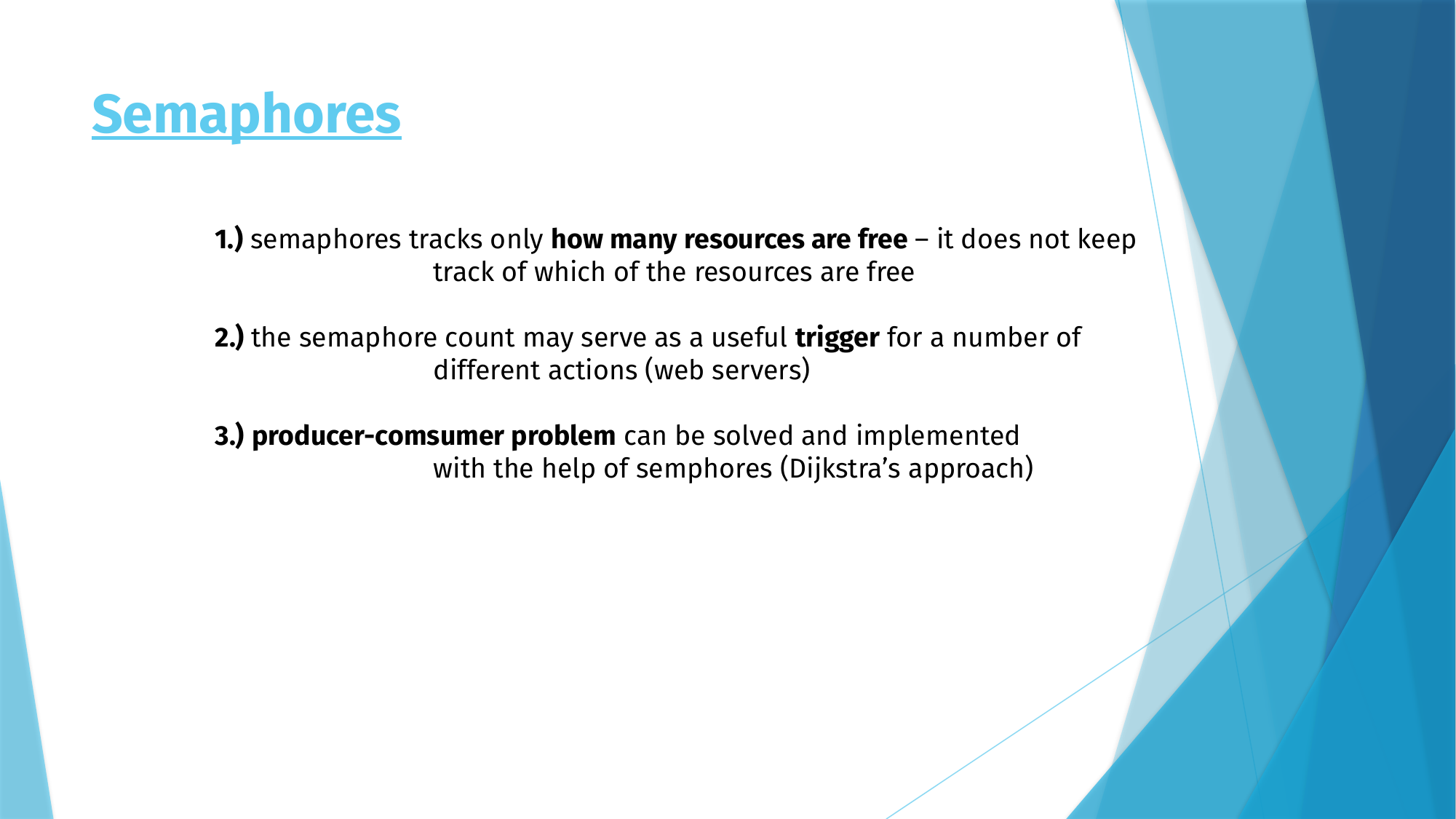

# Semaphores
1.) semaphores tracks only how many resources are free – it does not keep
		track of which of the resources are free

2.) the semaphore count may serve as a useful trigger for a number of
		different actions (web servers)

3.) producer-comsumer problem can be solved and implemented
		with the help of semphores (Dijkstra’s approach)